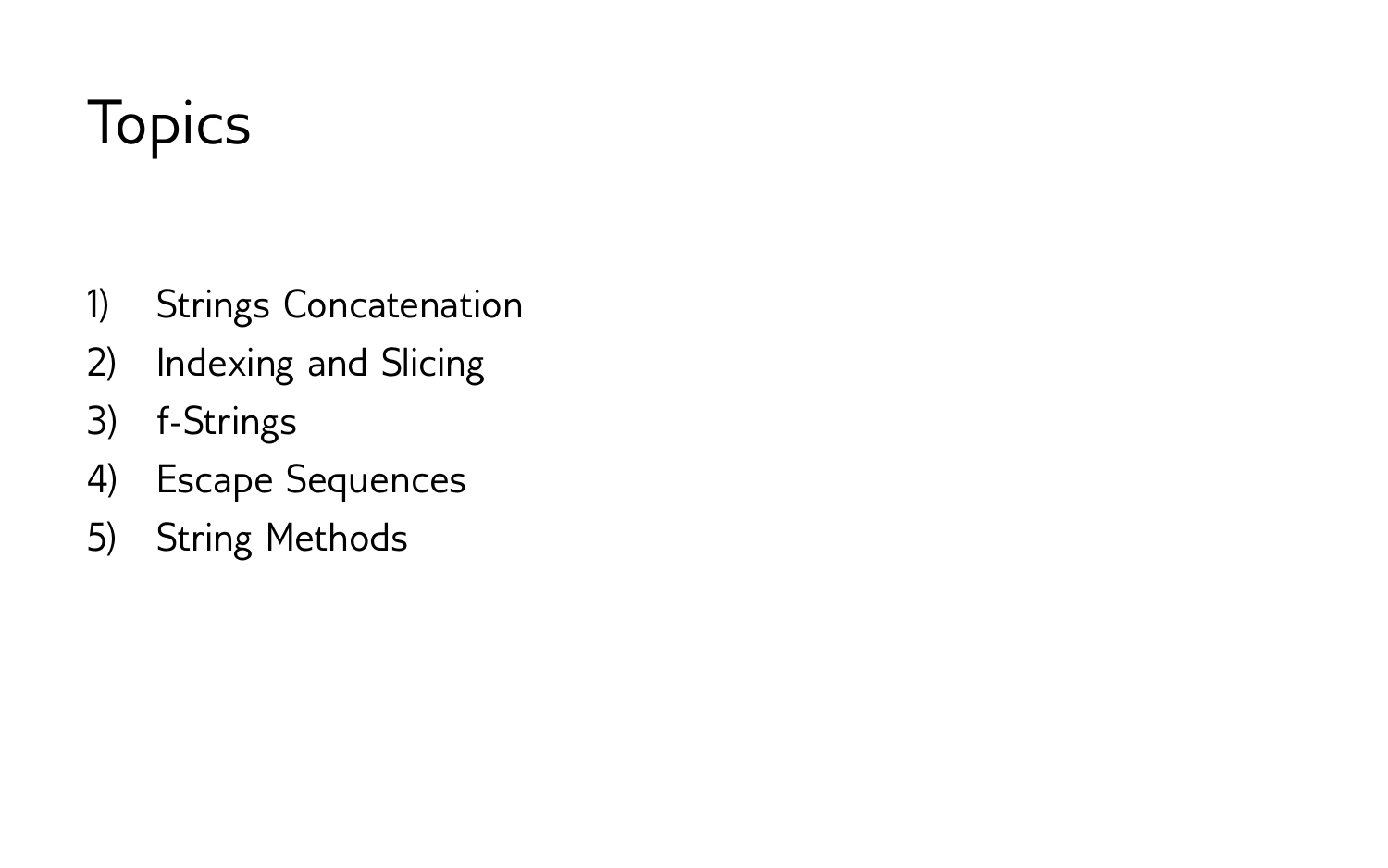

# Topics

Strings Concatenation
Indexing and Slicing
f-Strings
Escape Sequences
String Methods